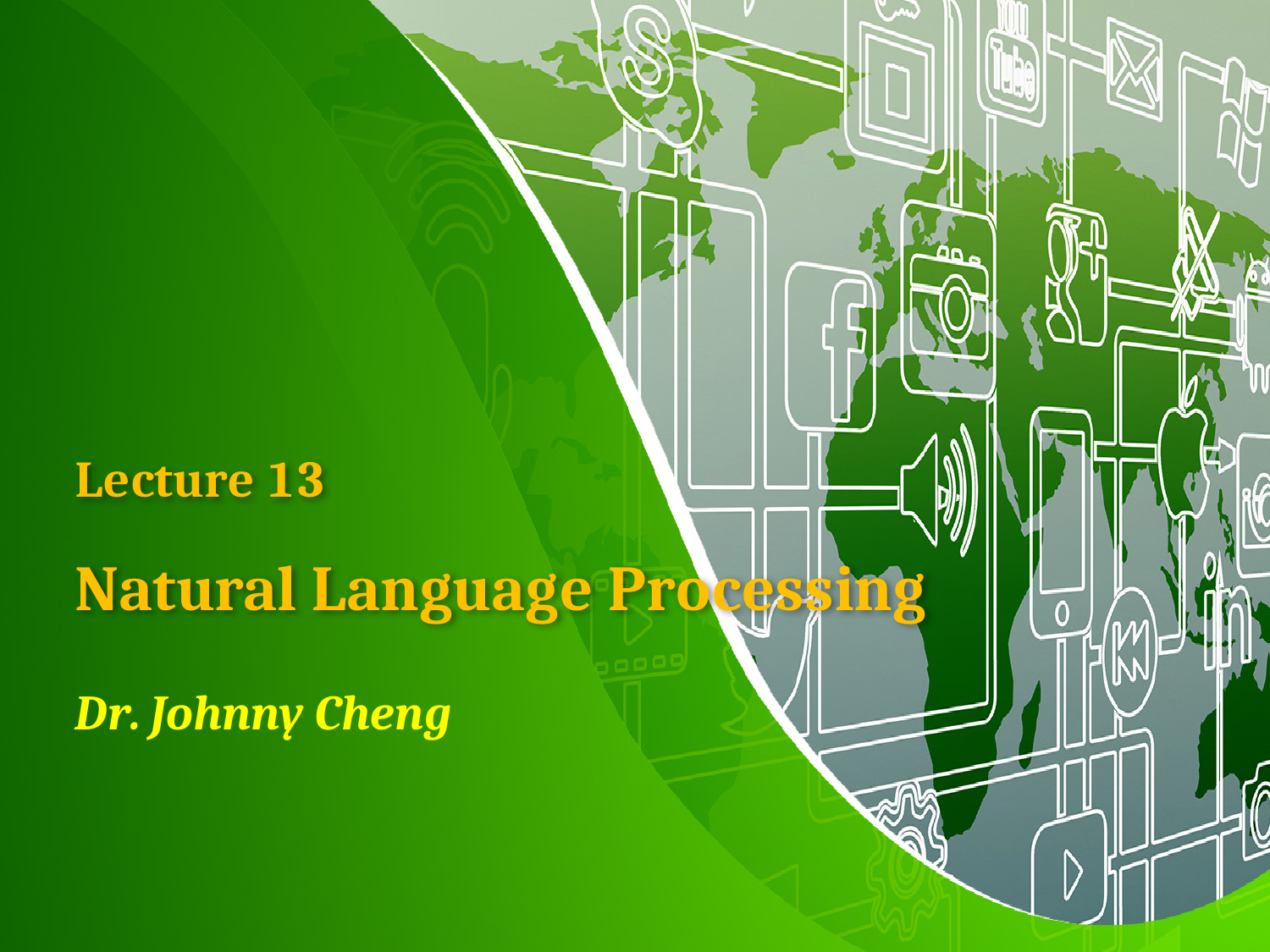

# Lecture 13 Natural Language Processing
Dr. Johnny Cheng